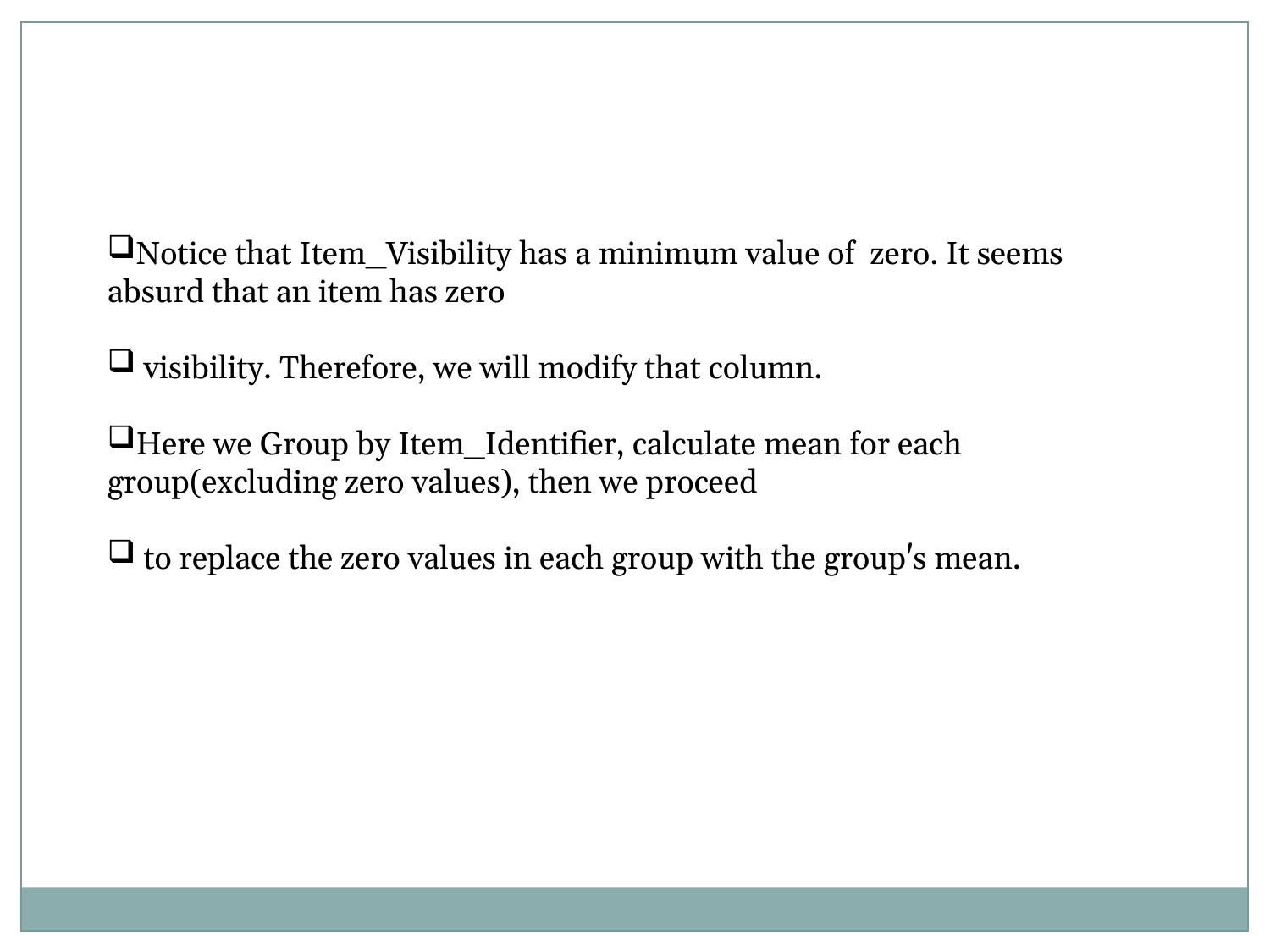

Notice that Item_Visibility has a minimum value of  zero. It seems absurd that an item has zero

 visibility. Therefore, we will modify that column.

Here we Group by Item_Identifier, calculate mean for each group(excluding zero values), then we proceed

 to replace the zero values in each group with the group's mean.